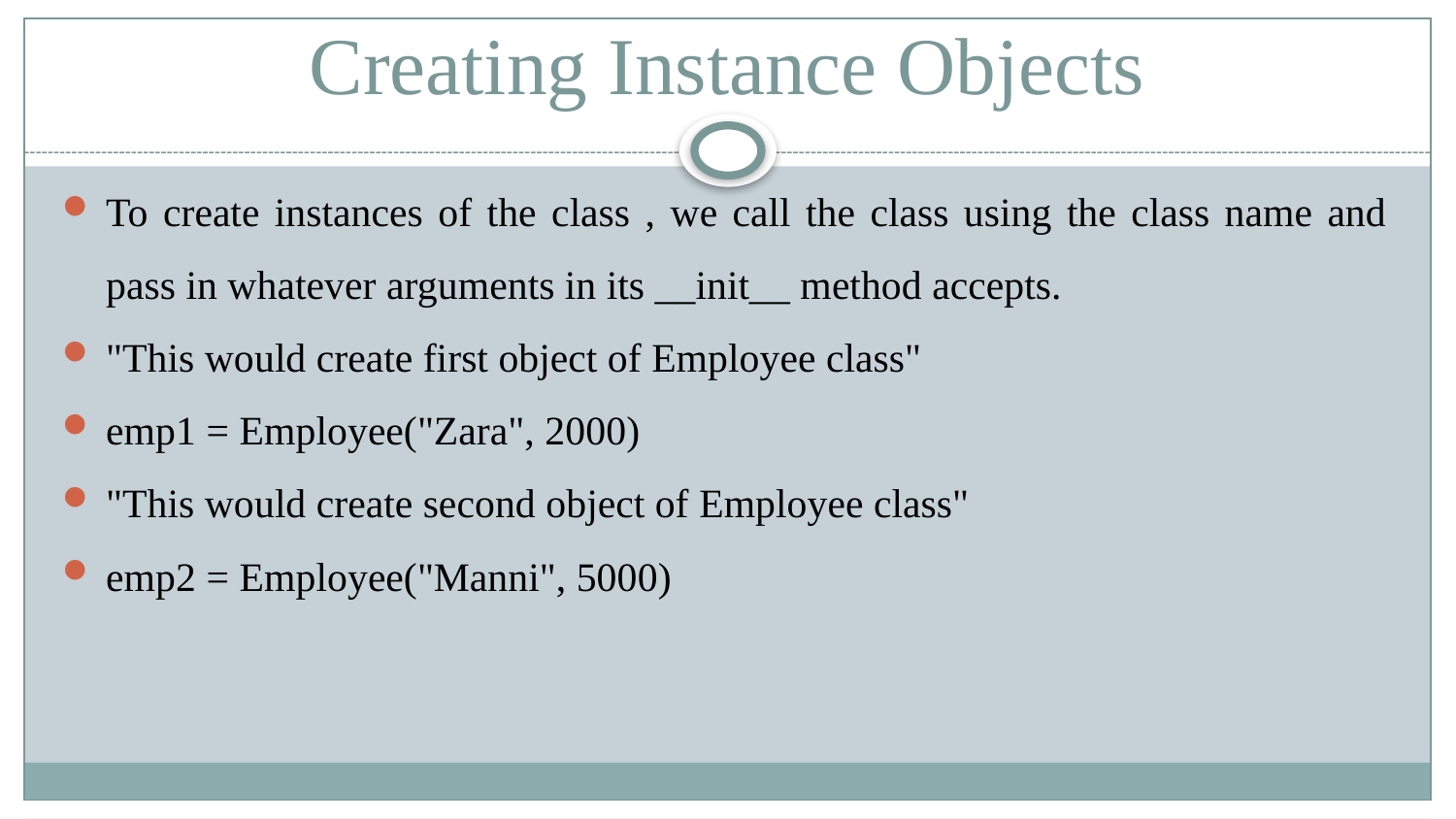

# Creating Instance Objects
To create instances of the class , we call the class using the class name and pass in whatever arguments in its __init__ method accepts.
"This would create first object of Employee class"
emp1 = Employee("Zara", 2000)
"This would create second object of Employee class"
emp2 = Employee("Manni", 5000)